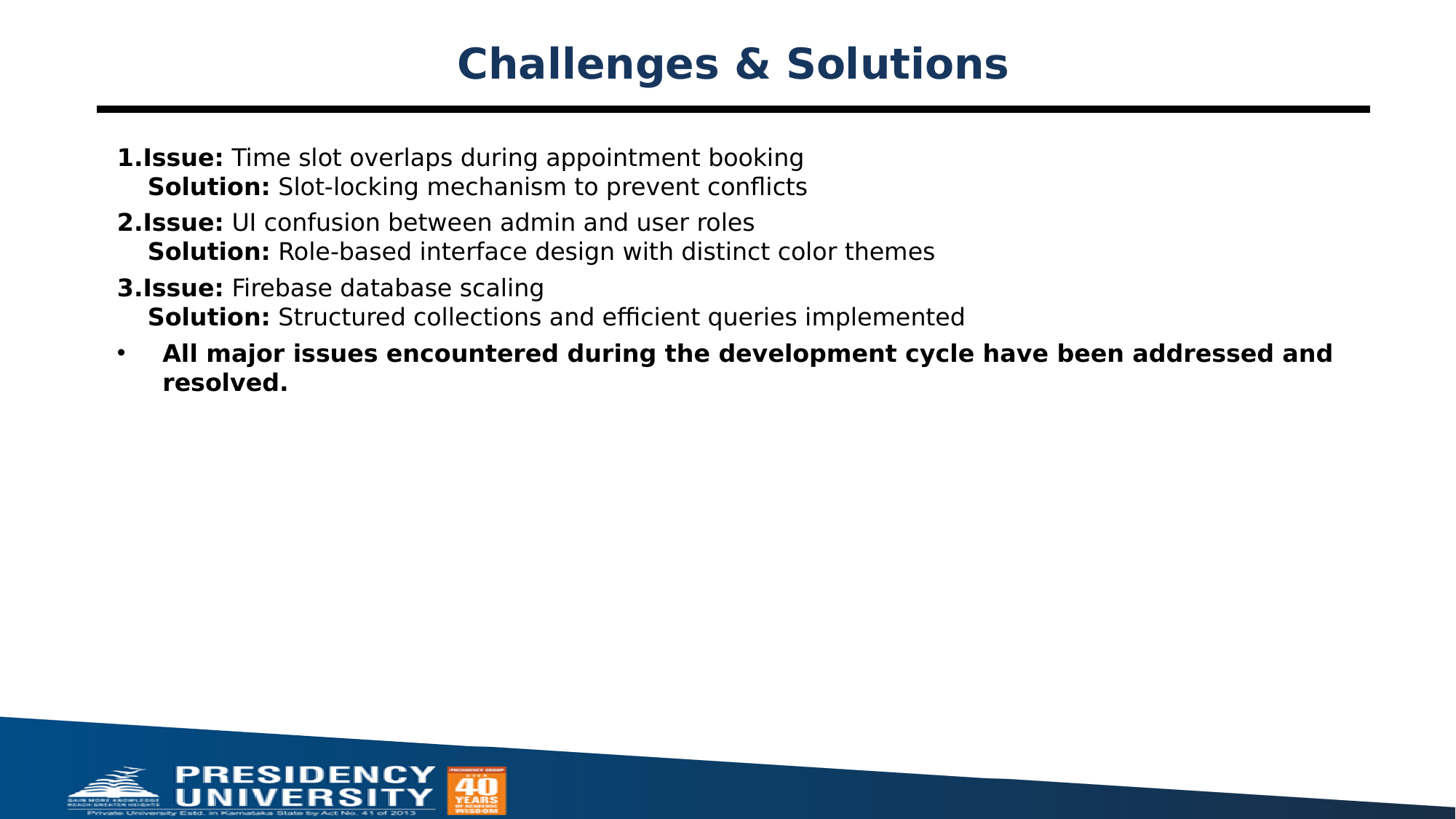

# Challenges & Solutions
1.Issue: Time slot overlaps during appointment booking
    Solution: Slot-locking mechanism to prevent conflicts
2.Issue: UI confusion between admin and user roles
    Solution: Role-based interface design with distinct color themes
3.Issue: Firebase database scaling
    Solution: Structured collections and efficient queries implemented
All major issues encountered during the development cycle have been addressed and resolved.